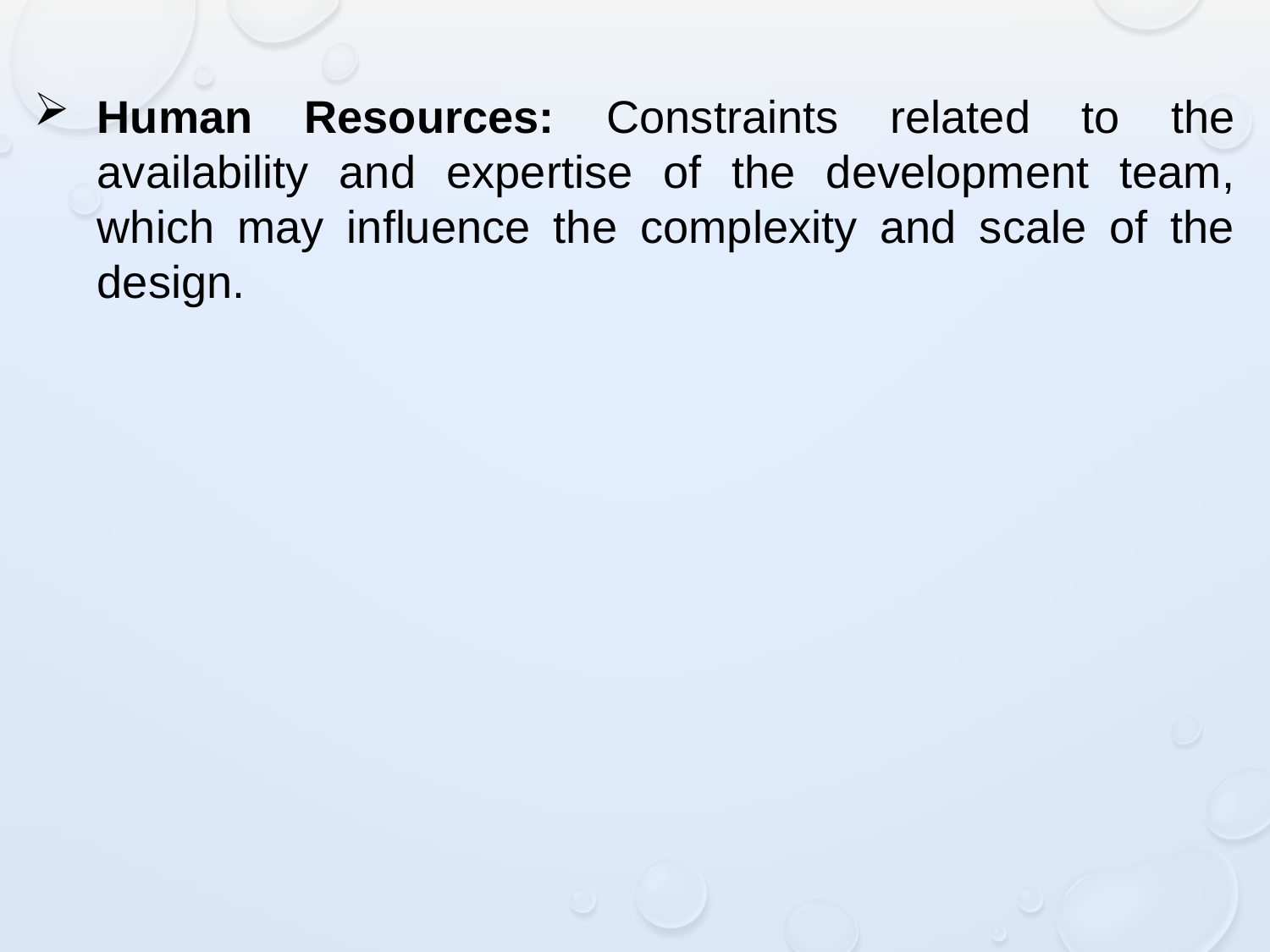

Human Resources: Constraints related to the availability and expertise of the development team, which may influence the complexity and scale of the design.